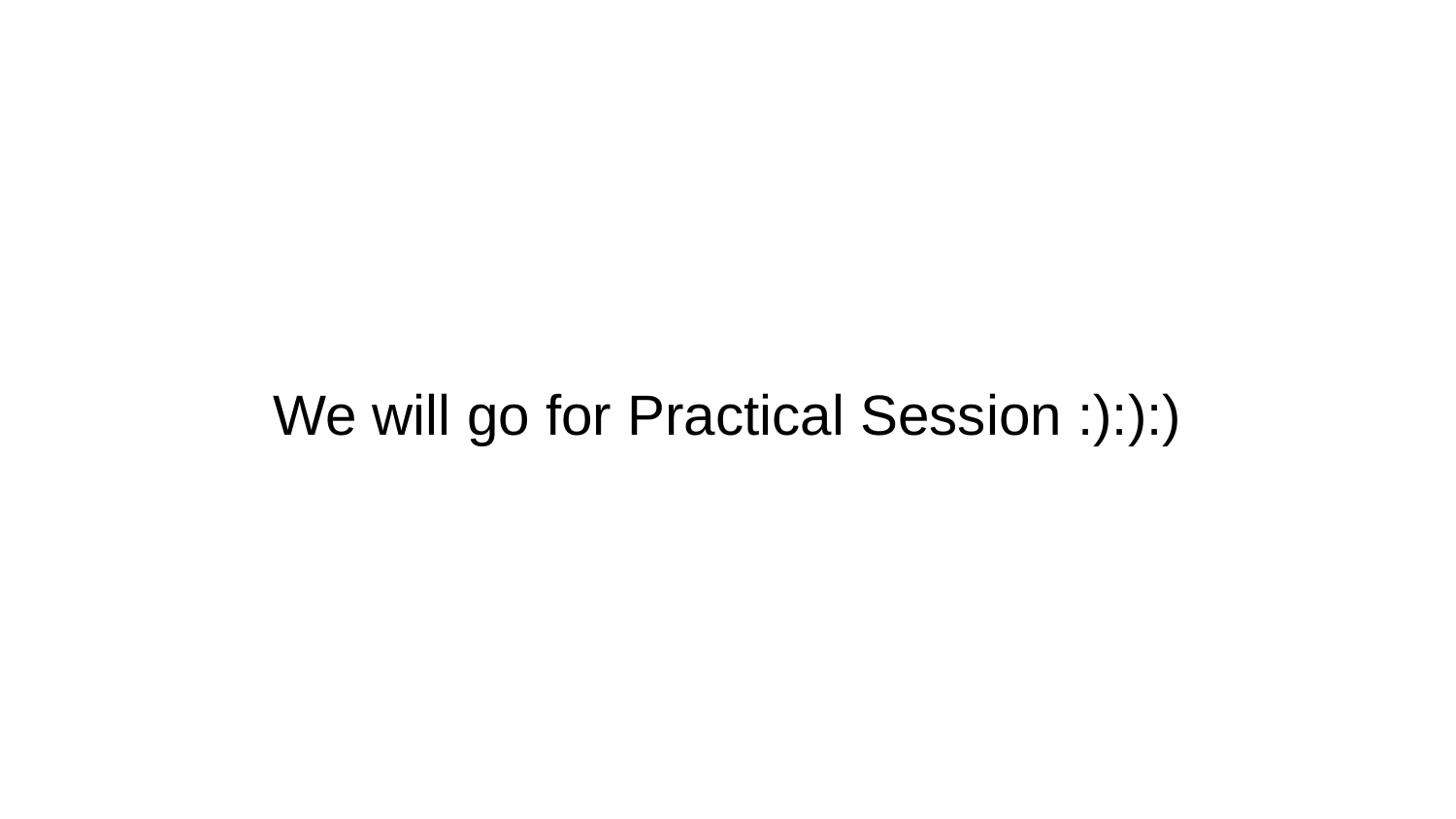

# We will go for Practical Session :):):)